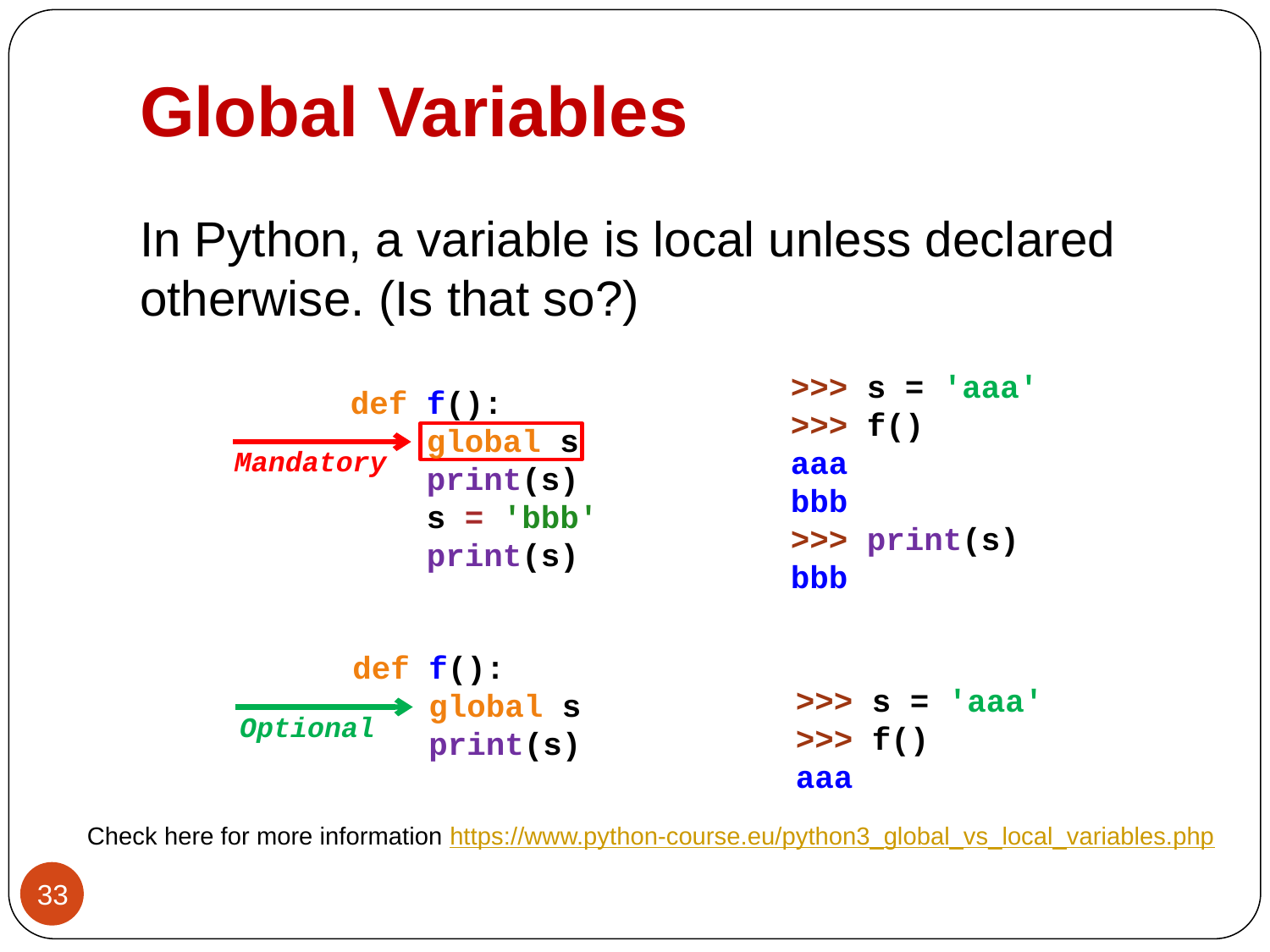

# Global Variables
In Python, a variable is local unless declared otherwise. (Is that so?)

>>> s = 'aaa'
>>> f()
aaa
bbb
>>> print(s)
bbb

def f():
    global s
    print(s)
    s = 'bbb'
    print(s)

Mandatory
def f():
    global s
    print(s)
>>> s = 'aaa'
>>> f()
aaa
Optional
Check here for more information https://www.python-course.eu/python3_global_vs_local_variables.php